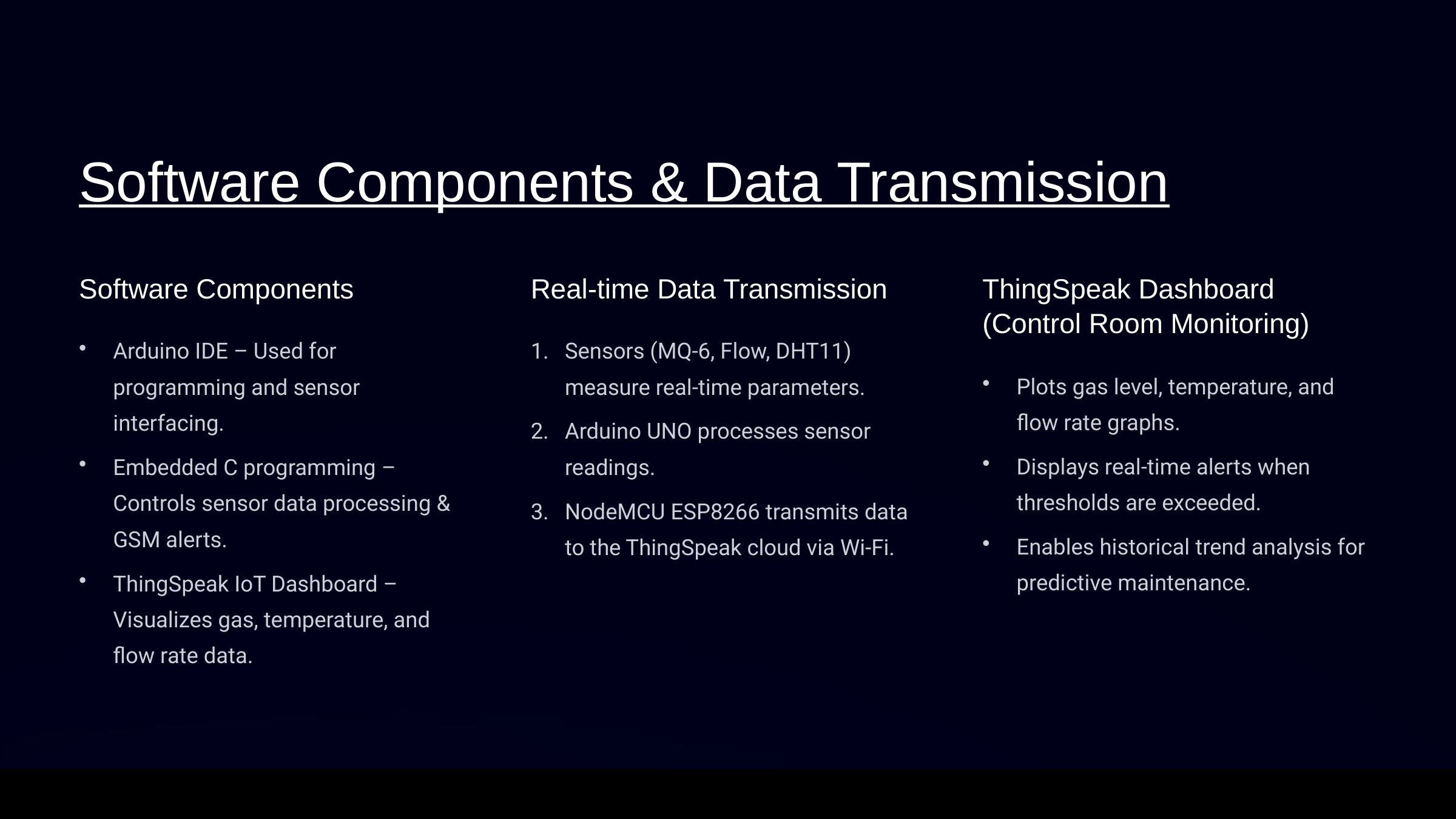

Software Components & Data Transmission
Software Components
Real-time Data Transmission
ThingSpeak Dashboard (Control Room Monitoring)
Arduino IDE – Used for programming and sensor interfacing.
Sensors (MQ-6, Flow, DHT11) measure real-time parameters.
Plots gas level, temperature, and flow rate graphs.
Arduino UNO processes sensor readings.
Displays real-time alerts when thresholds are exceeded.
Embedded C programming – Controls sensor data processing & GSM alerts.
NodeMCU ESP8266 transmits data to the ThingSpeak cloud via Wi-Fi.
Enables historical trend analysis for predictive maintenance.
ThingSpeak IoT Dashboard – Visualizes gas, temperature, and flow rate data.